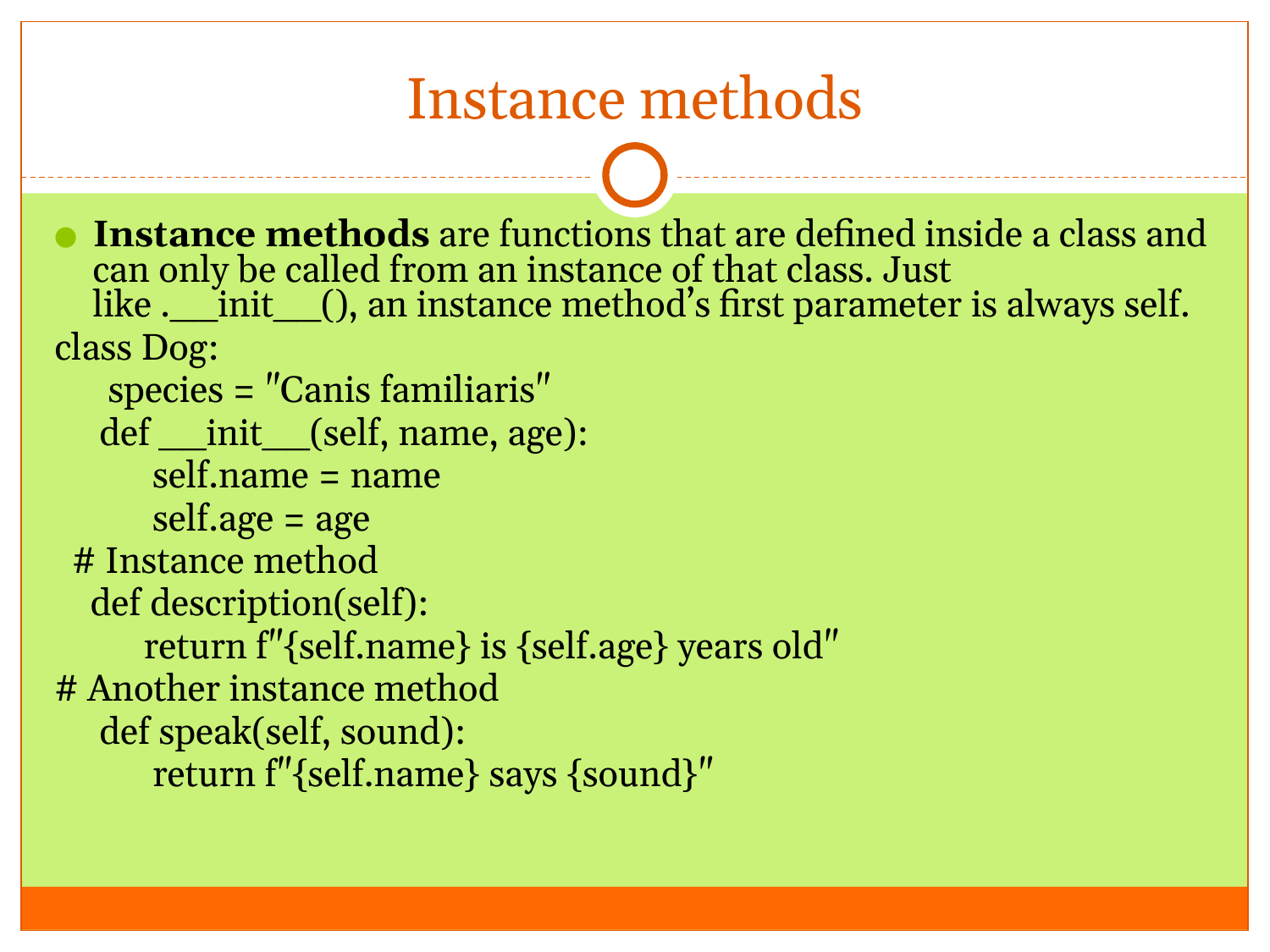

# Instance methods
Instance methods are functions that are defined inside a class and can only be called from an instance of that class. Just like .__init__(), an instance method’s first parameter is always self.
class Dog:
      species = "Canis familiaris"
     def __init__(self, name, age):
           self.name = name
           self.age = age
  # Instance method
    def description(self):
          return f"{self.name} is {self.age} years old"
# Another instance method
     def speak(self, sound):
           return f"{self.name} says {sound}"